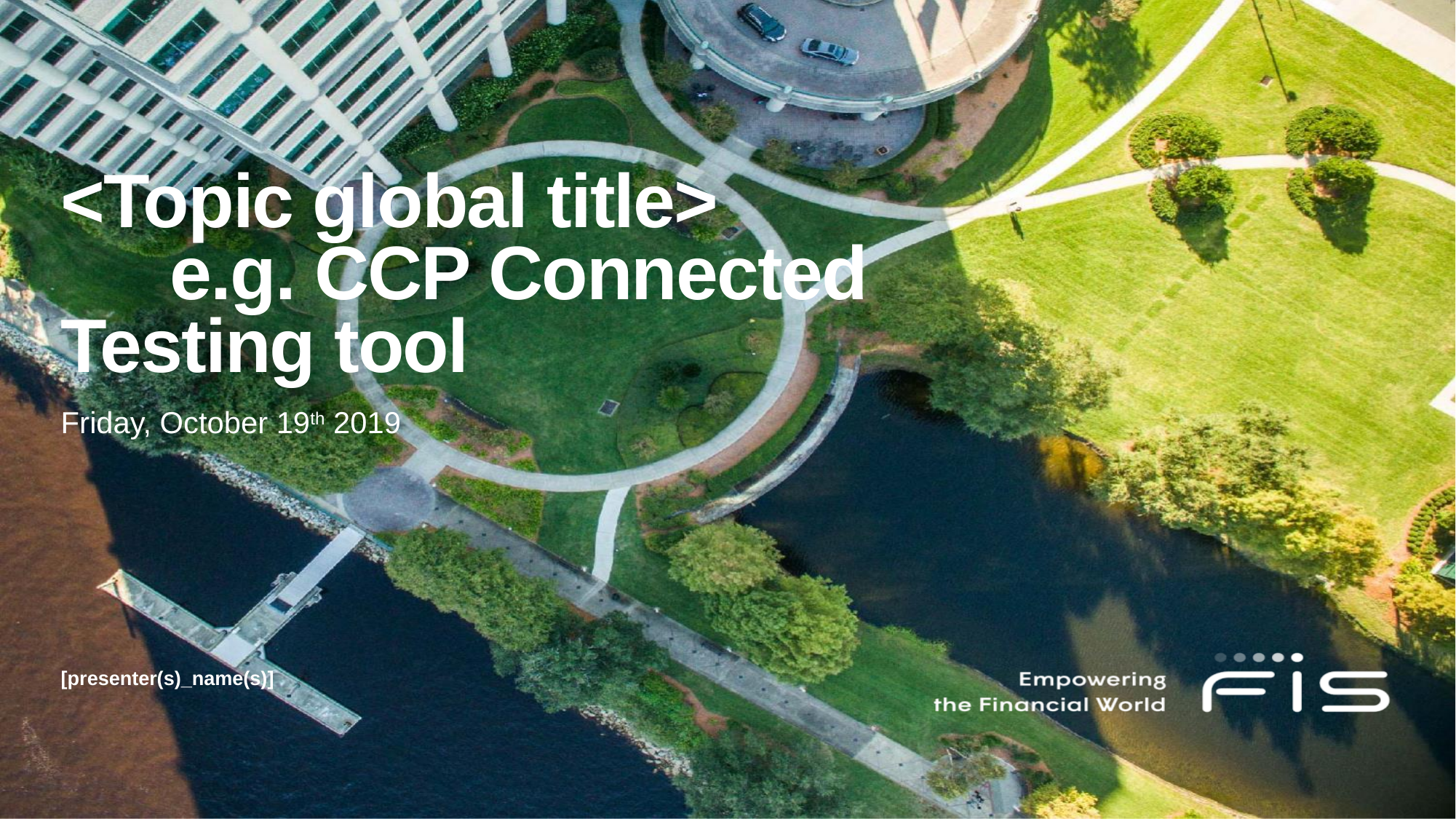

# <Topic global title> e.g. CCP Connected Testing tool
Friday, October 19th 2019
[presenter(s)_name(s)]